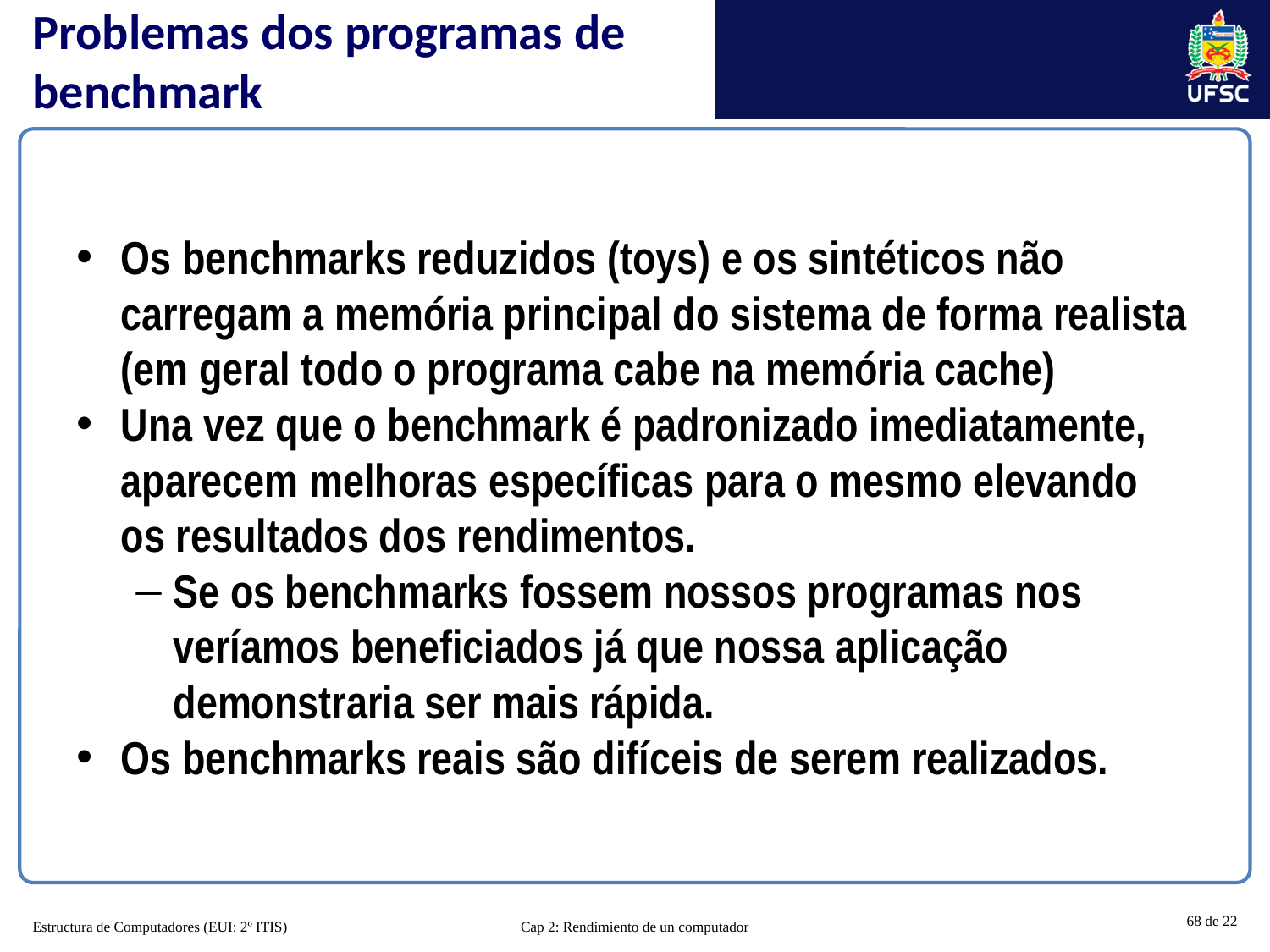

# Problemas dos programas de benchmark
Os benchmarks reduzidos (toys) e os sintéticos não carregam a memória principal do sistema de forma realista (em geral todo o programa cabe na memória cache)
Una vez que o benchmark é padronizado imediatamente, aparecem melhoras específicas para o mesmo elevando os resultados dos rendimentos.
Se os benchmarks fossem nossos programas nos veríamos beneficiados já que nossa aplicação demonstraria ser mais rápida.
Os benchmarks reais são difíceis de serem realizados.
68 de 22
Cap 2: Rendimiento de un computador
Estructura de Computadores (EUI: 2º ITIS)